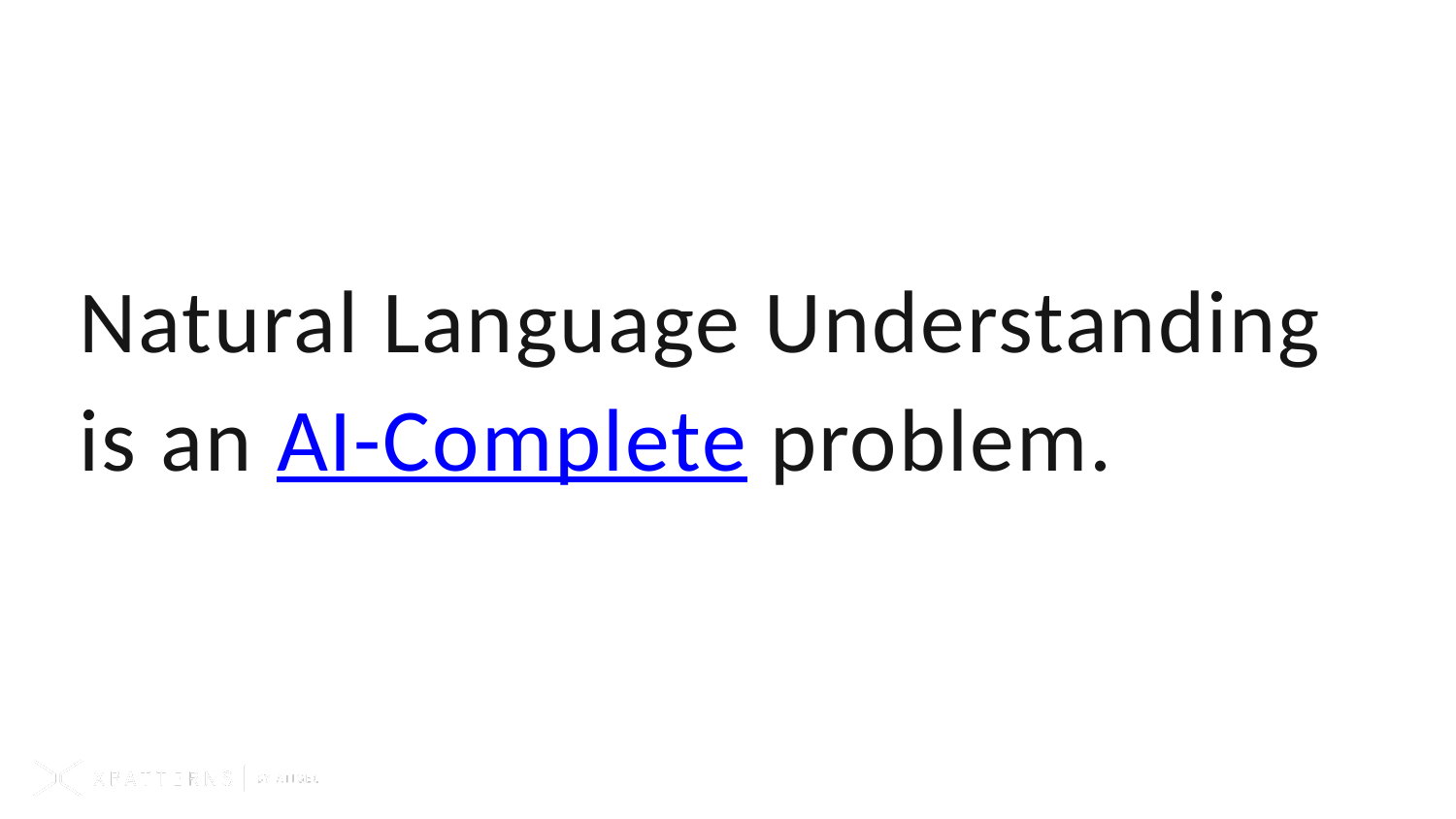

Natural Language Understanding is an AI-Complete problem.